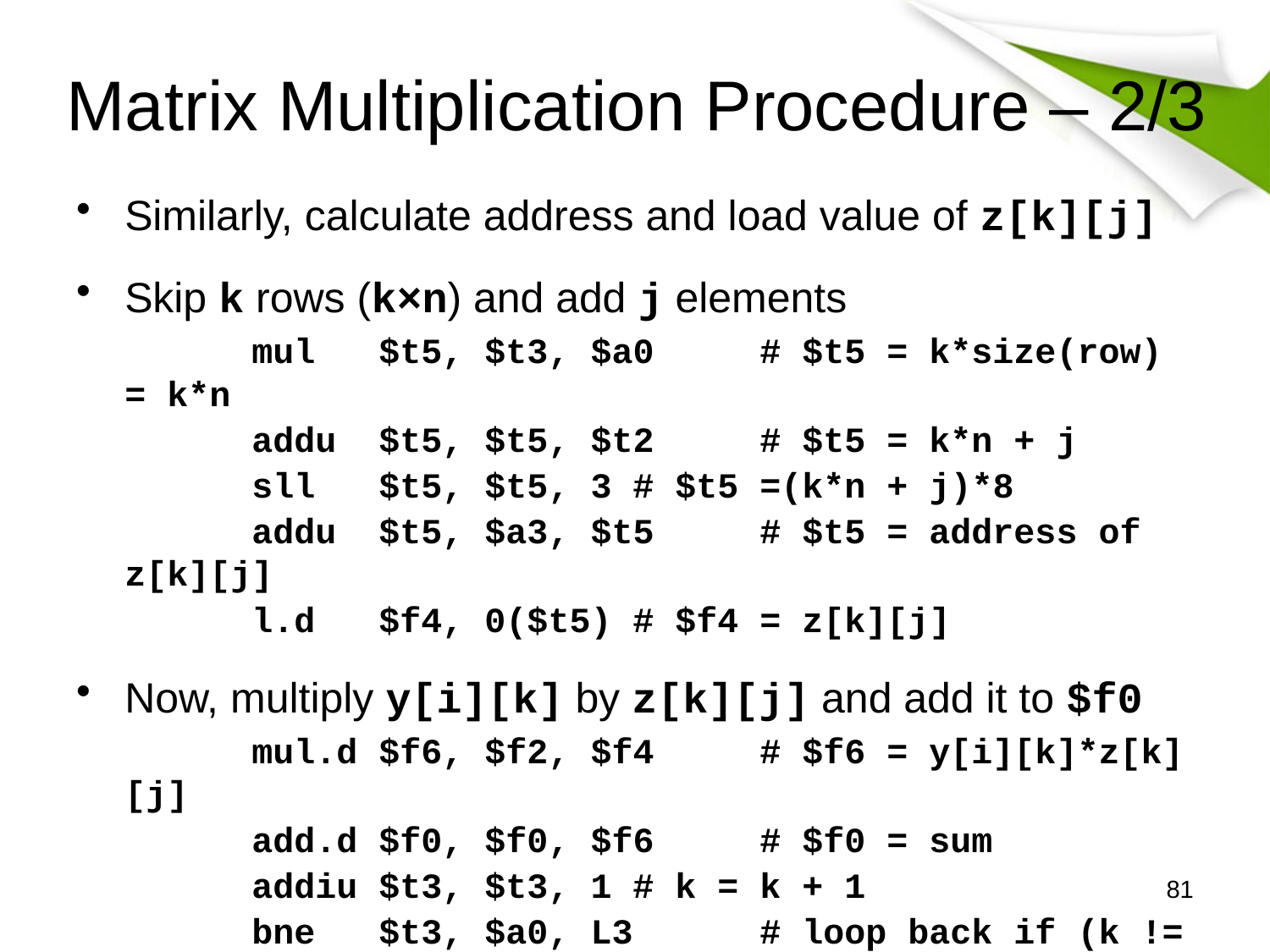

# Matrix Multiplication Procedure – 2/3
Similarly, calculate address and load value of z[k][j]
Skip k rows (k×n) and add j elements
		mul   $t5, $t3, $a0	# $t5 = k*size(row) = k*n
		addu  $t5, $t5, $t2	# $t5 = k*n + j
		sll   $t5, $t5, 3	# $t5 =(k*n + j)*8
		addu  $t5, $a3, $t5	# $t5 = address of z[k][j]
		l.d   $f4, 0($t5)	# $f4 = z[k][j]
Now, multiply y[i][k] by z[k][j] and add it to $f0
		mul.d $f6, $f2, $f4	# $f6 = y[i][k]*z[k][j]
		add.d $f0, $f0, $f6	# $f0 = sum
		addiu $t3, $t3, 1	# k = k + 1
		bne   $t3, $a0, L3	# loop back if (k != n)
81